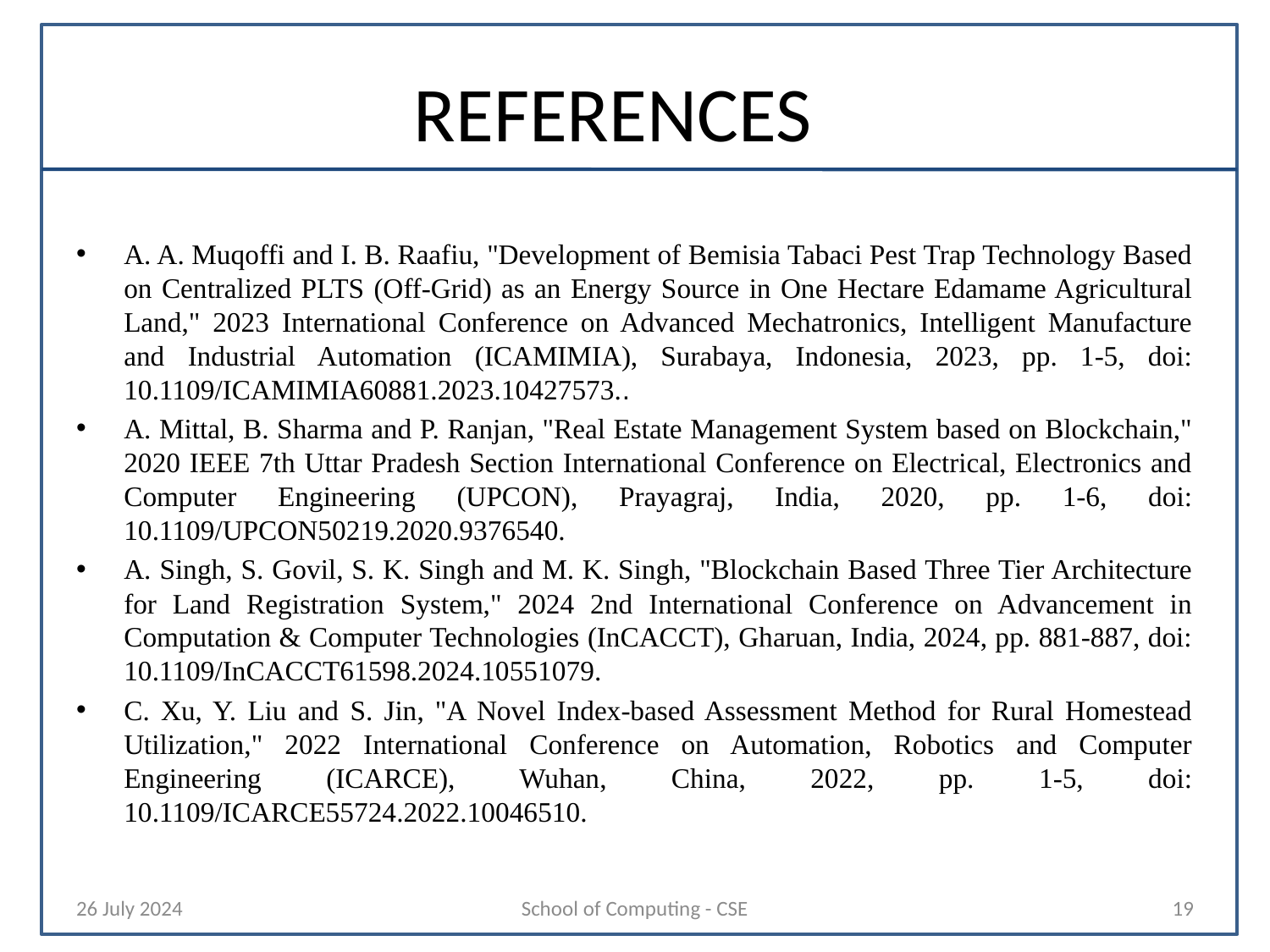

# REFERENCES

A. A. Muqoffi and I. B. Raafiu, "Development of Bemisia Tabaci Pest Trap Technology Based on Centralized PLTS (Off-Grid) as an Energy Source in One Hectare Edamame Agricultural Land," 2023 International Conference on Advanced Mechatronics, Intelligent Manufacture and Industrial Automation (ICAMIMIA), Surabaya, Indonesia, 2023, pp. 1-5, doi: 10.1109/ICAMIMIA60881.2023.10427573..
A. Mittal, B. Sharma and P. Ranjan, "Real Estate Management System based on Blockchain," 2020 IEEE 7th Uttar Pradesh Section International Conference on Electrical, Electronics and Computer Engineering (UPCON), Prayagraj, India, 2020, pp. 1-6, doi: 10.1109/UPCON50219.2020.9376540.
A. Singh, S. Govil, S. K. Singh and M. K. Singh, "Blockchain Based Three Tier Architecture for Land Registration System," 2024 2nd International Conference on Advancement in Computation & Computer Technologies (InCACCT), Gharuan, India, 2024, pp. 881-887, doi: 10.1109/InCACCT61598.2024.10551079.
C. Xu, Y. Liu and S. Jin, "A Novel Index-based Assessment Method for Rural Homestead Utilization," 2022 International Conference on Automation, Robotics and Computer Engineering (ICARCE), Wuhan, China, 2022, pp. 1-5, doi: 10.1109/ICARCE55724.2022.10046510.

26 July 2024
School of Computing - CSE
19